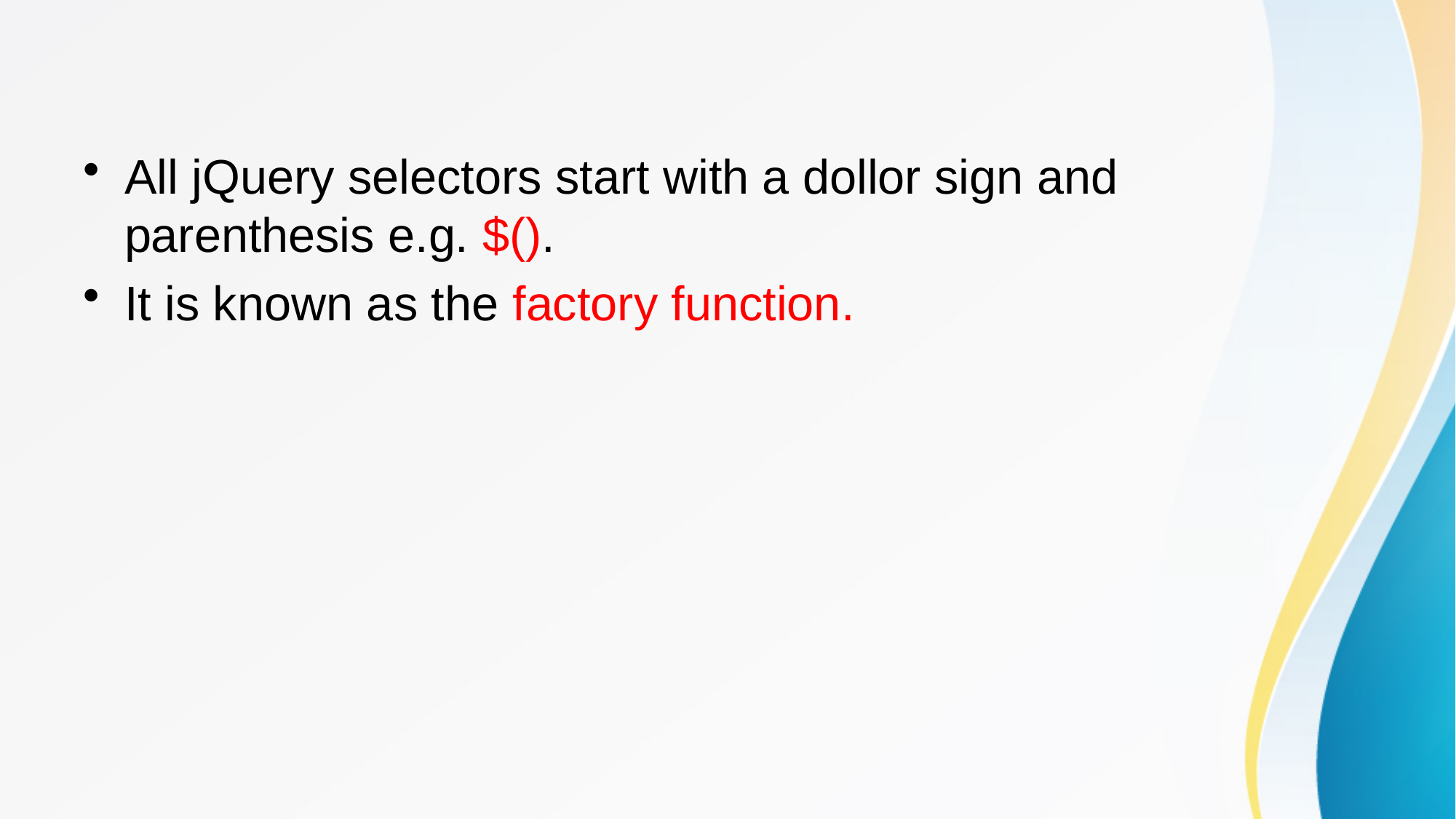

#
All jQuery selectors start with a dollor sign and parenthesis e.g. $().
It is known as the factory function.